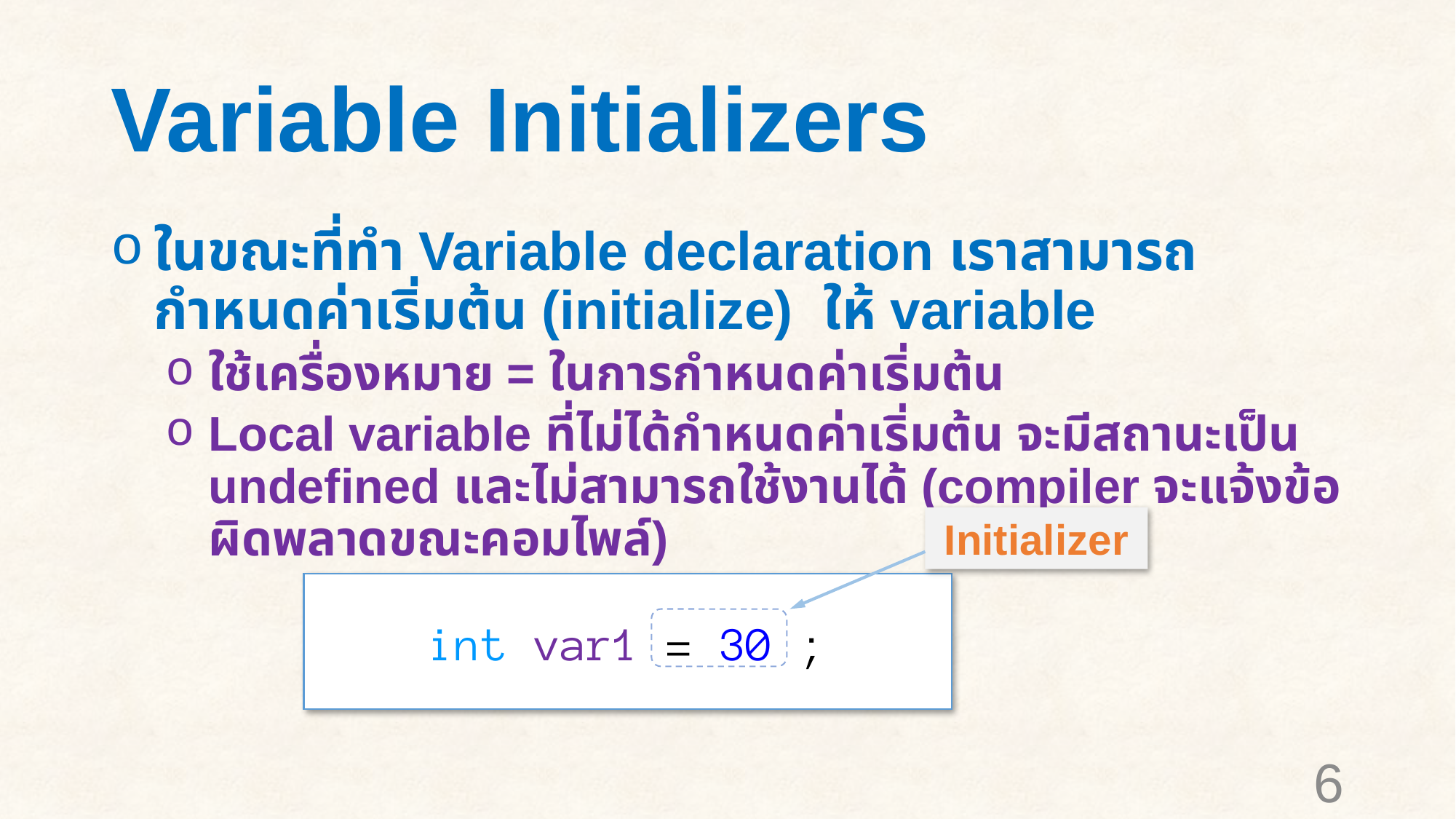

# Variable Initializers
ในขณะที่ทำ Variable declaration เราสามารถกำหนดค่าเริ่มต้น (initialize)  ให้ variable
ใช้เครื่องหมาย = ในการกำหนดค่าเริ่มต้น
Local variable ที่ไม่ได้กำหนดค่าเริ่มต้น จะมีสถานะเป็น undefined และไม่สามารถใช้งานได้ (compiler จะแจ้งข้อผิดพลาดขณะคอมไพล์)
Initializer
int var1 = 30 ;

6